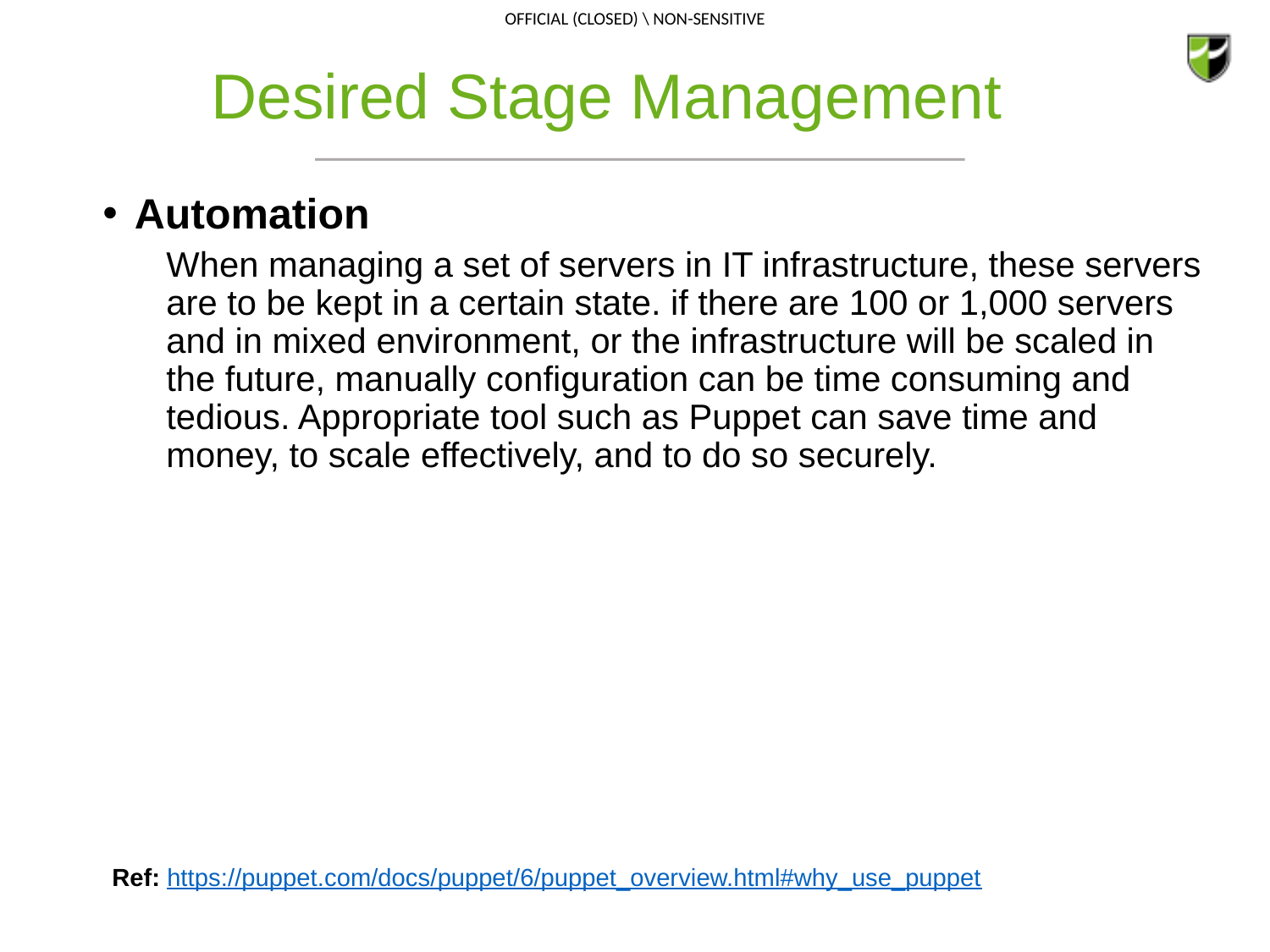

# Desired Stage Management
Automation
When managing a set of servers in IT infrastructure, these servers are to be kept in a certain state. if there are 100 or 1,000 servers and in mixed environment, or the infrastructure will be scaled in the future, manually configuration can be time consuming and tedious. Appropriate tool such as Puppet can save time and money, to scale effectively, and to do so securely.

Ref: https://puppet.com/docs/puppet/6/puppet_overview.html#why_use_puppet